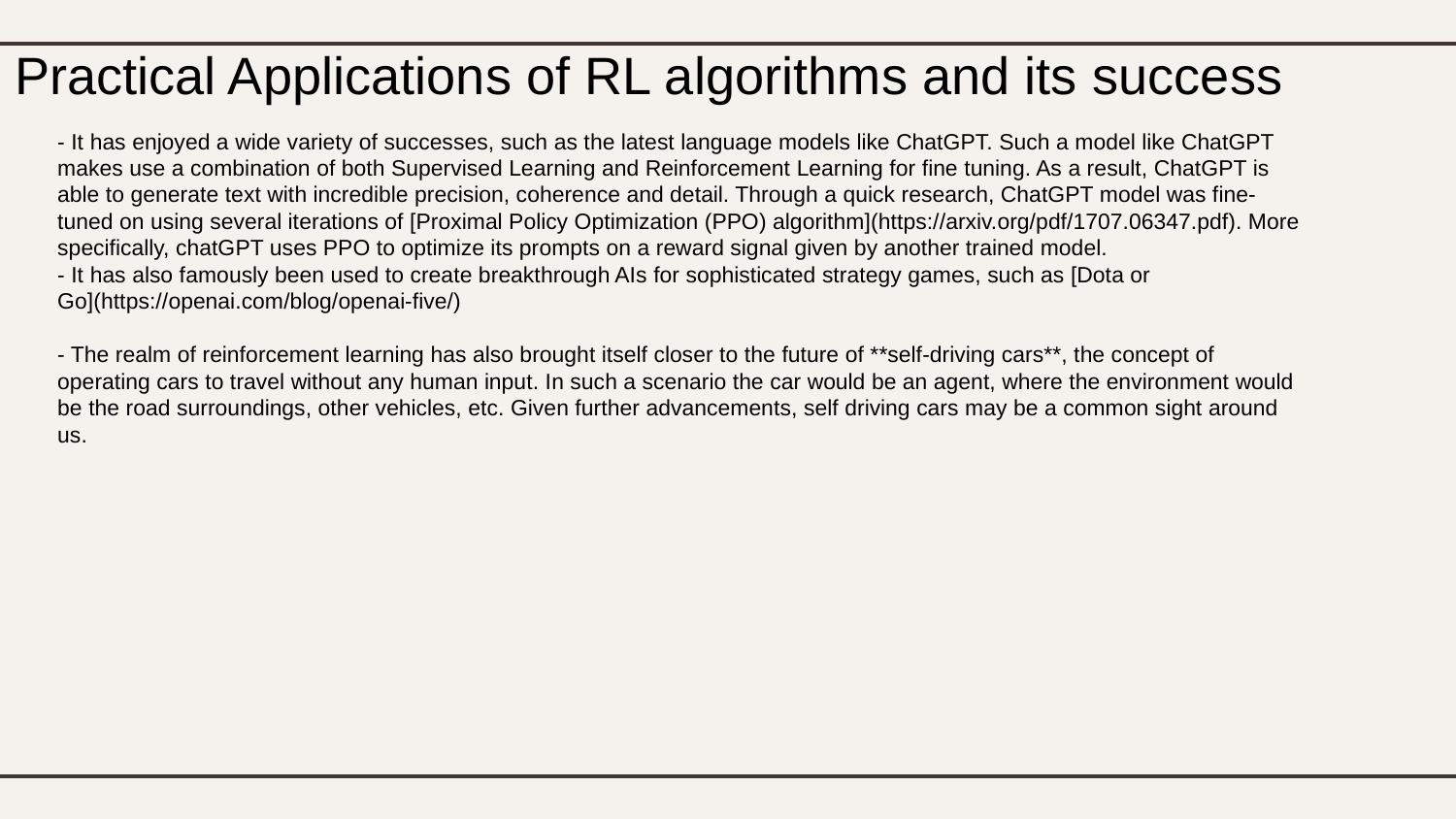

Practical Applications of RL algorithms and its success
- It has enjoyed a wide variety of successes, such as the latest language models like ChatGPT. Such a model like ChatGPT makes use a combination of both Supervised Learning and Reinforcement Learning for fine tuning. As a result, ChatGPT is able to generate text with incredible precision, coherence and detail. Through a quick research, ChatGPT model was fine-tuned on using several iterations of [Proximal Policy Optimization (PPO) algorithm](https://arxiv.org/pdf/1707.06347.pdf). More specifically, chatGPT uses PPO to optimize its prompts on a reward signal given by another trained model.
- It has also famously been used to create breakthrough AIs for sophisticated strategy games, such as [Dota or Go](https://openai.com/blog/openai-five/)

- The realm of reinforcement learning has also brought itself closer to the future of **self-driving cars**, the concept of operating cars to travel without any human input. In such a scenario the car would be an agent, where the environment would be the road surroundings, other vehicles, etc. Given further advancements, self driving cars may be a common sight around us.